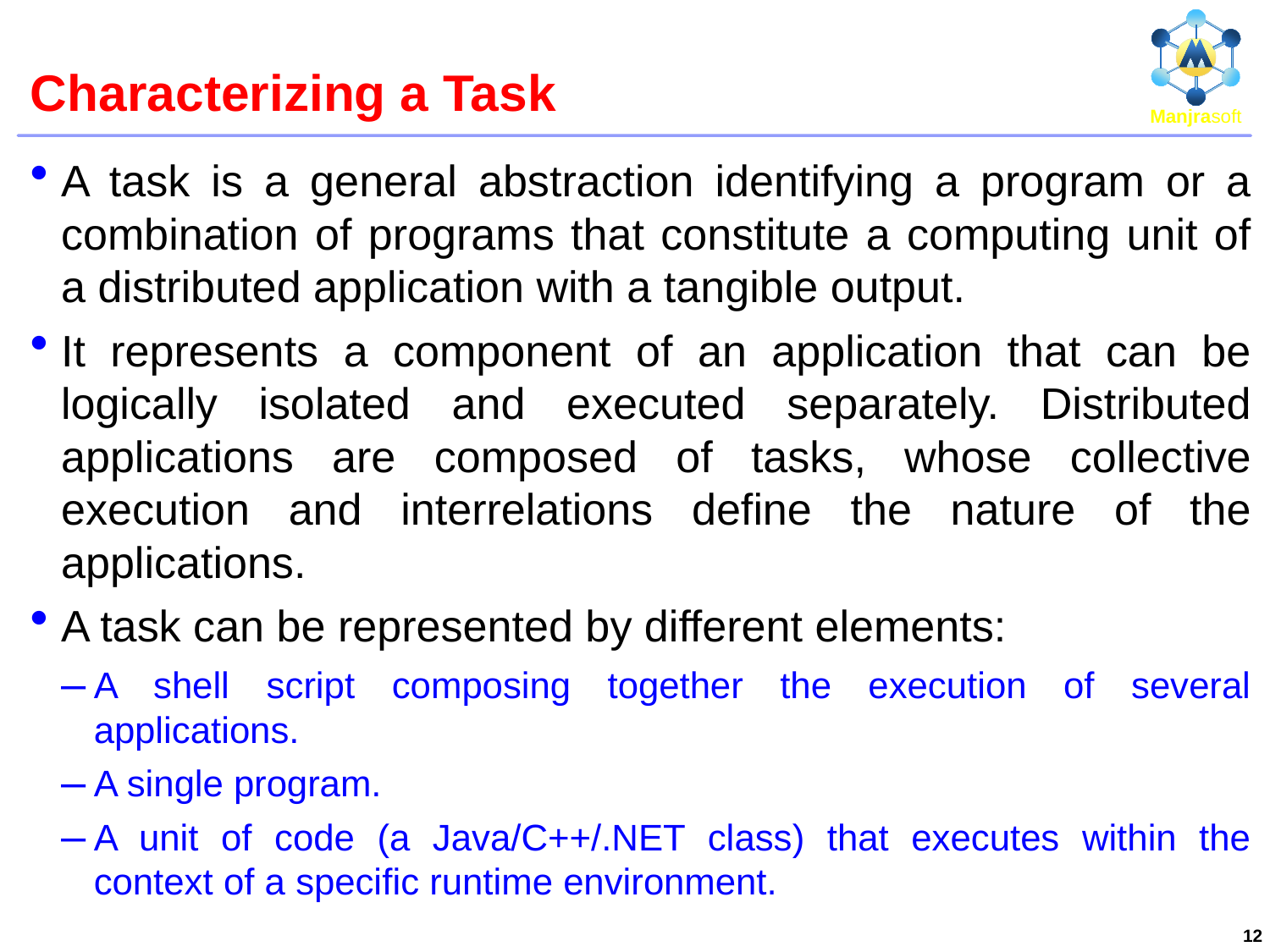

# Characterizing a Task
A task is a general abstraction identifying a program or a combination of programs that constitute a computing unit of a distributed application with a tangible output.
It represents a component of an application that can be logically isolated and executed separately. Distributed applications are composed of tasks, whose collective execution and interrelations define the nature of the applications.
A task can be represented by different elements:
A shell script composing together the execution of several applications.
A single program.
A unit of code (a Java/C++/.NET class) that executes within the context of a specific runtime environment.

12